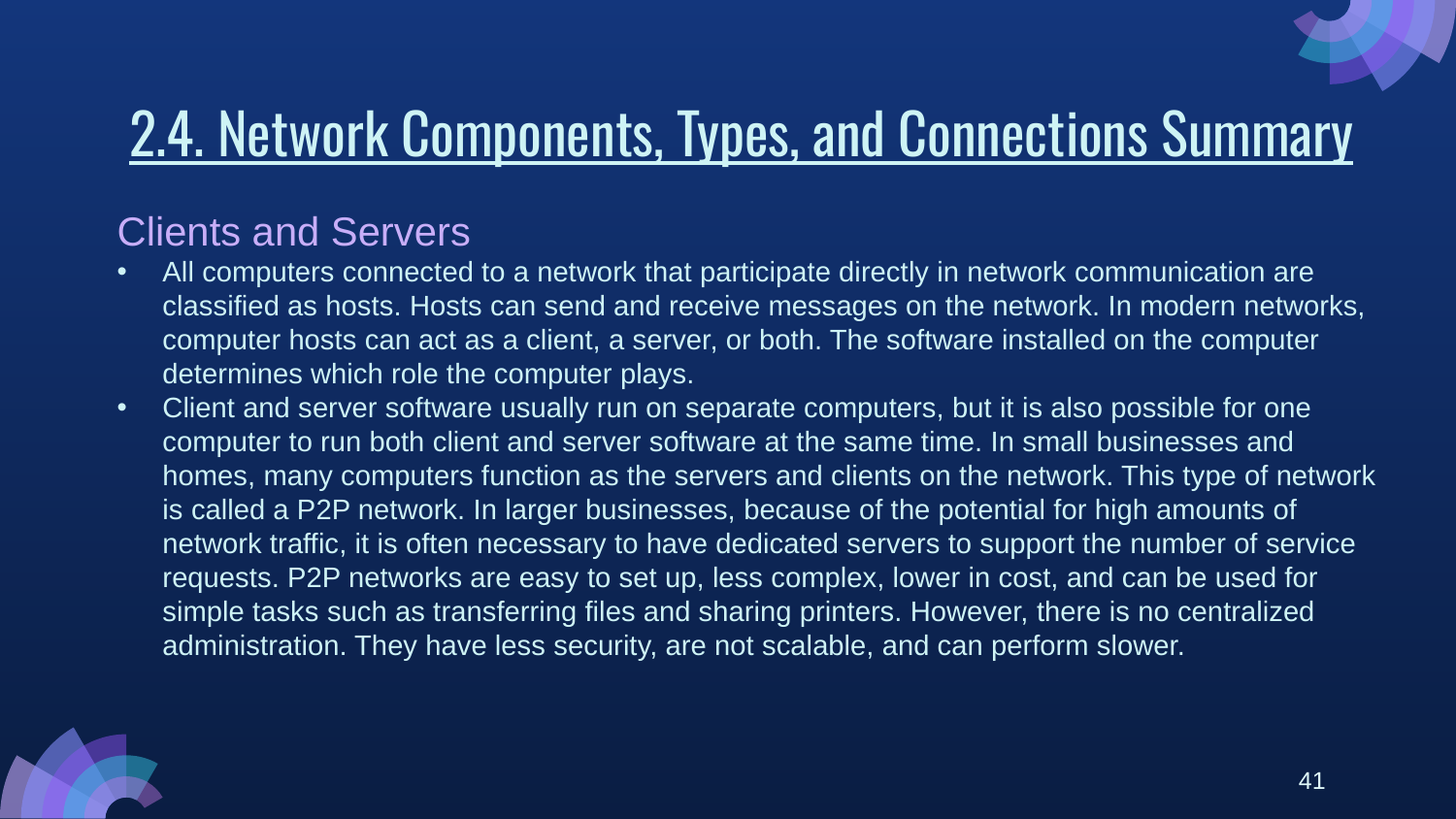

# 2.4. Network Components, Types, and Connections Summary
Clients and Servers
All computers connected to a network that participate directly in network communication are classified as hosts. Hosts can send and receive messages on the network. In modern networks, computer hosts can act as a client, a server, or both. The software installed on the computer determines which role the computer plays.
Client and server software usually run on separate computers, but it is also possible for one computer to run both client and server software at the same time. In small businesses and homes, many computers function as the servers and clients on the network. This type of network is called a P2P network. In larger businesses, because of the potential for high amounts of network traffic, it is often necessary to have dedicated servers to support the number of service requests. P2P networks are easy to set up, less complex, lower in cost, and can be used for simple tasks such as transferring files and sharing printers. However, there is no centralized administration. They have less security, are not scalable, and can perform slower.
41